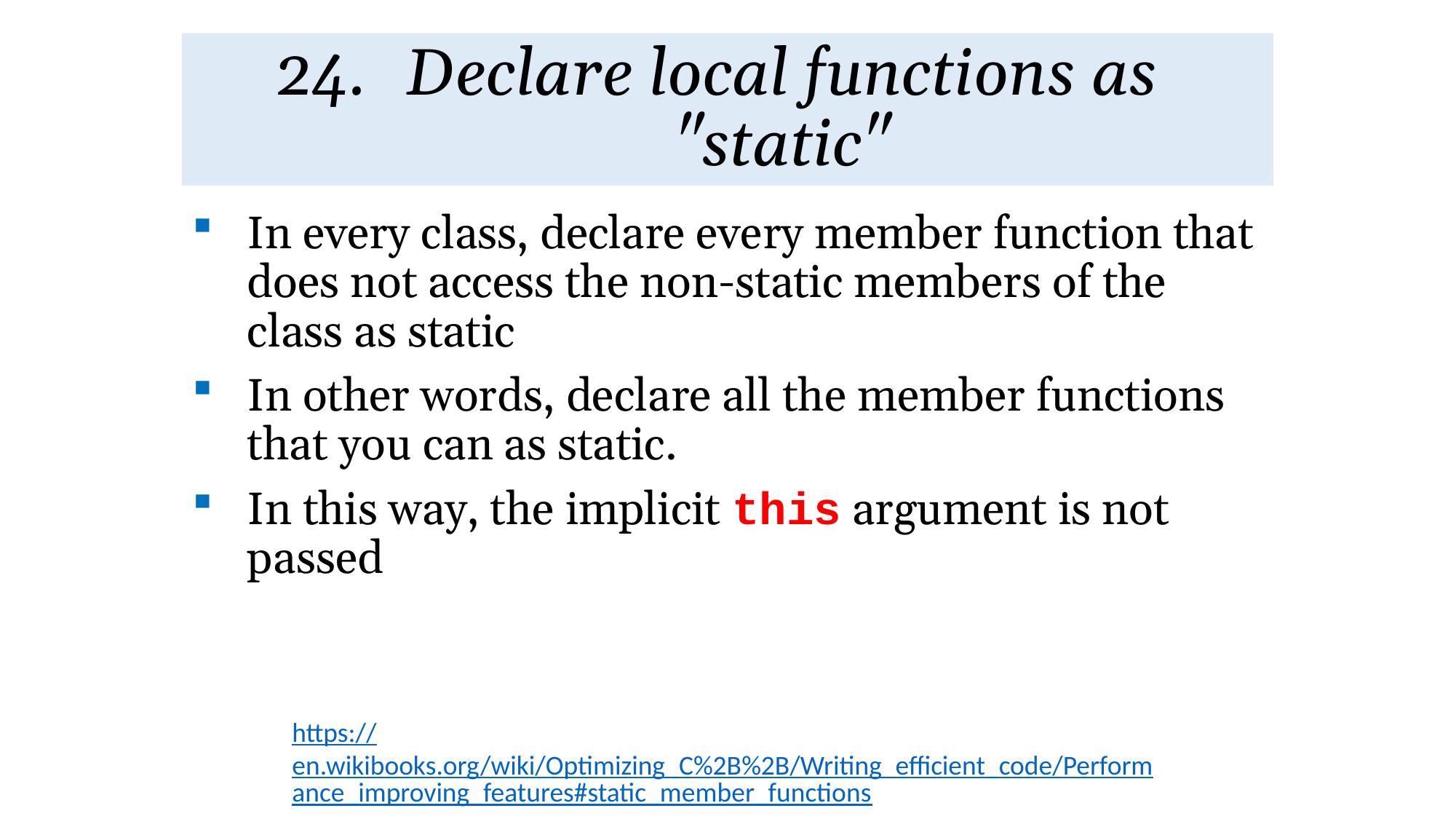

# Declare local functions as "static"
In every class, declare every member function that does not access the non-static members of the class as static
In other words, declare all the member functions that you can as static.
In this way, the implicit this argument is not passed
https://en.wikibooks.org/wiki/Optimizing_C%2B%2B/Writing_efficient_code/Performance_improving_features#static_member_functions